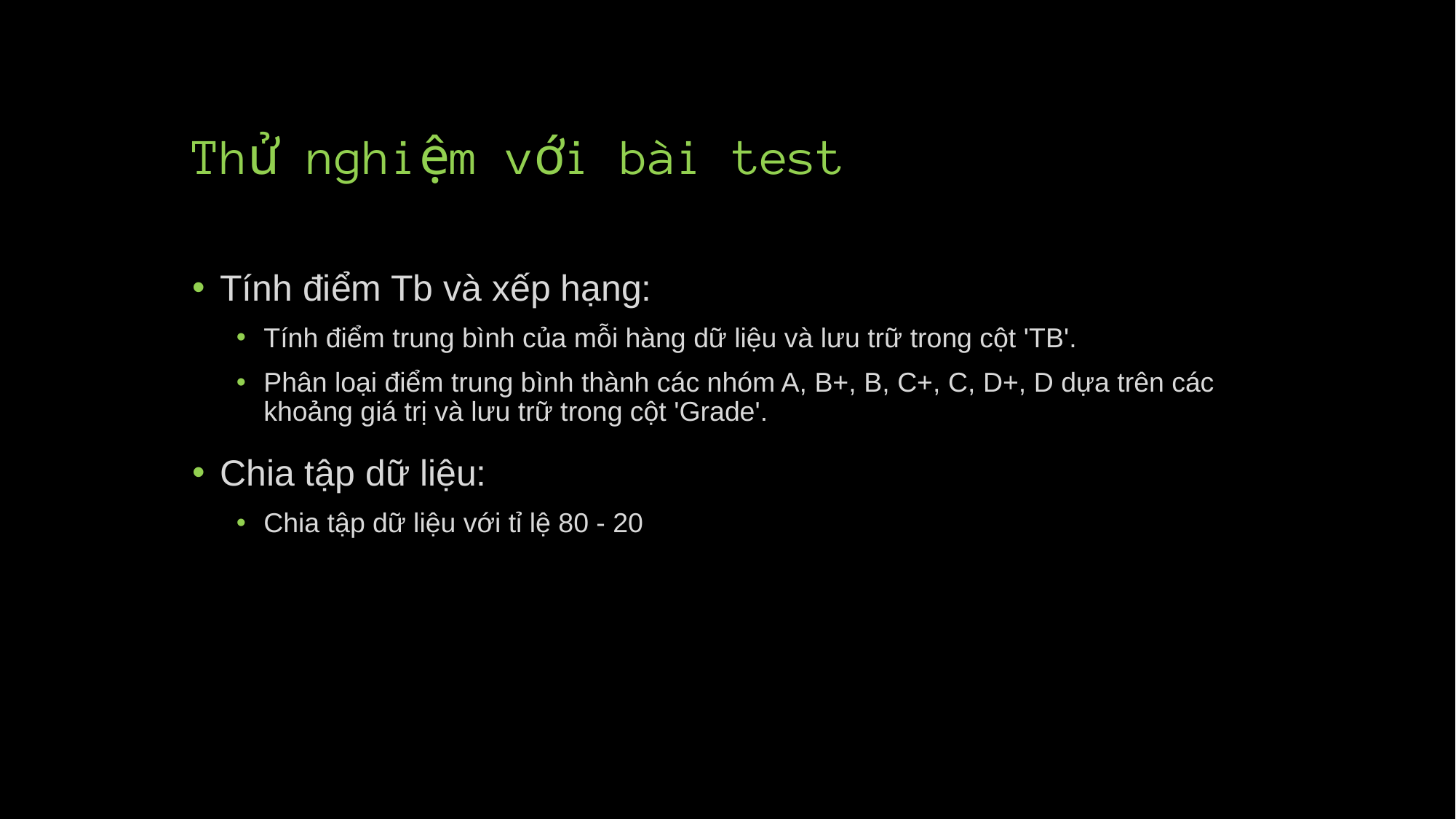

# Thử nghiệm với bài test
Tính điểm Tb và xếp hạng:
Tính điểm trung bình của mỗi hàng dữ liệu và lưu trữ trong cột 'TB'.
Phân loại điểm trung bình thành các nhóm A, B+, B, C+, C, D+, D dựa trên các khoảng giá trị và lưu trữ trong cột 'Grade'.
Chia tập dữ liệu:
Chia tập dữ liệu với tỉ lệ 80 - 20